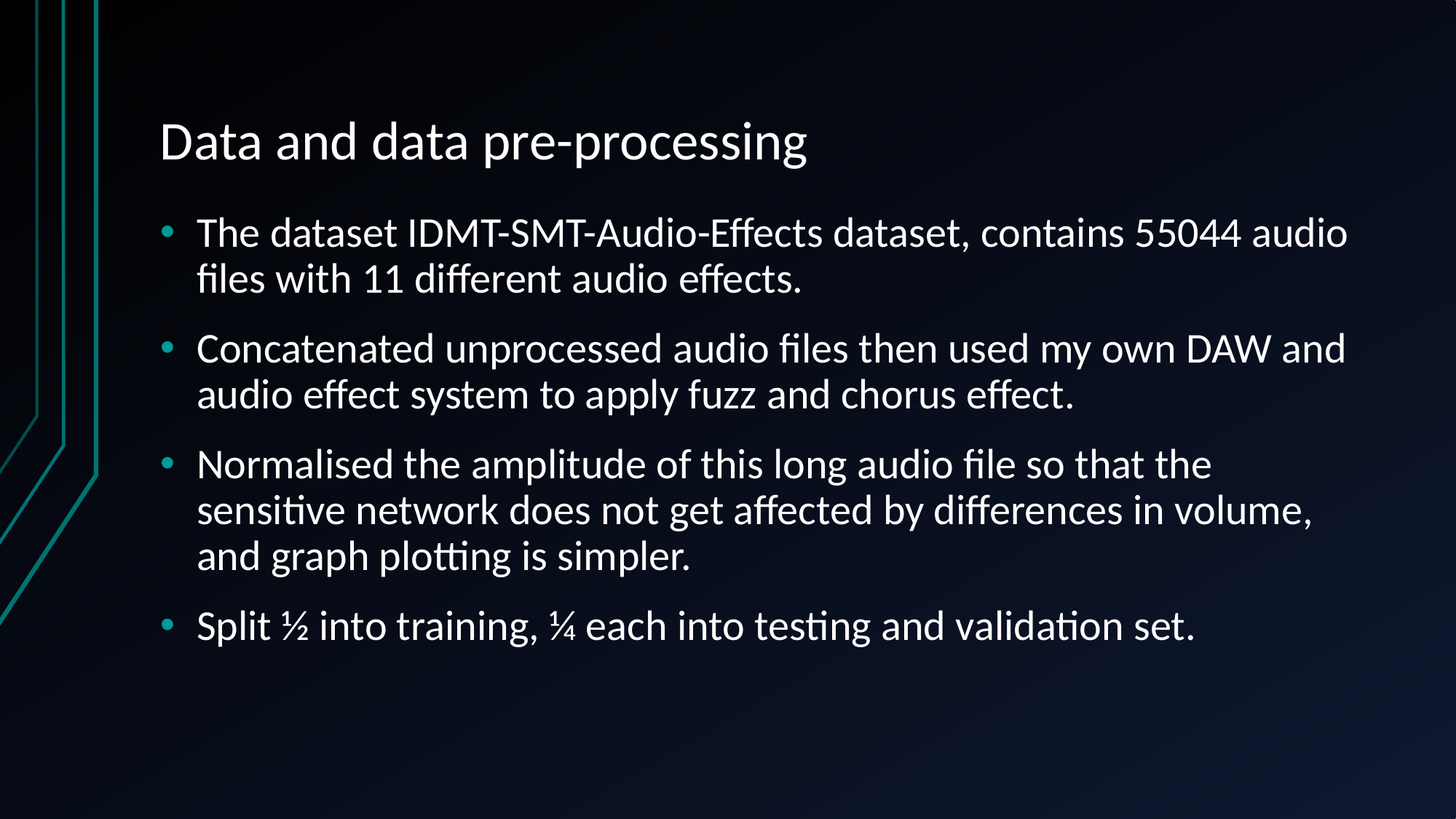

# Data and data pre-processing
The dataset IDMT-SMT-Audio-Effects dataset, contains 55044 audio files with 11 different audio effects.
Concatenated unprocessed audio files then used my own DAW and audio effect system to apply fuzz and chorus effect.
Normalised the amplitude of this long audio file so that the sensitive network does not get affected by differences in volume, and graph plotting is simpler.
Split ½ into training, ¼ each into testing and validation set.